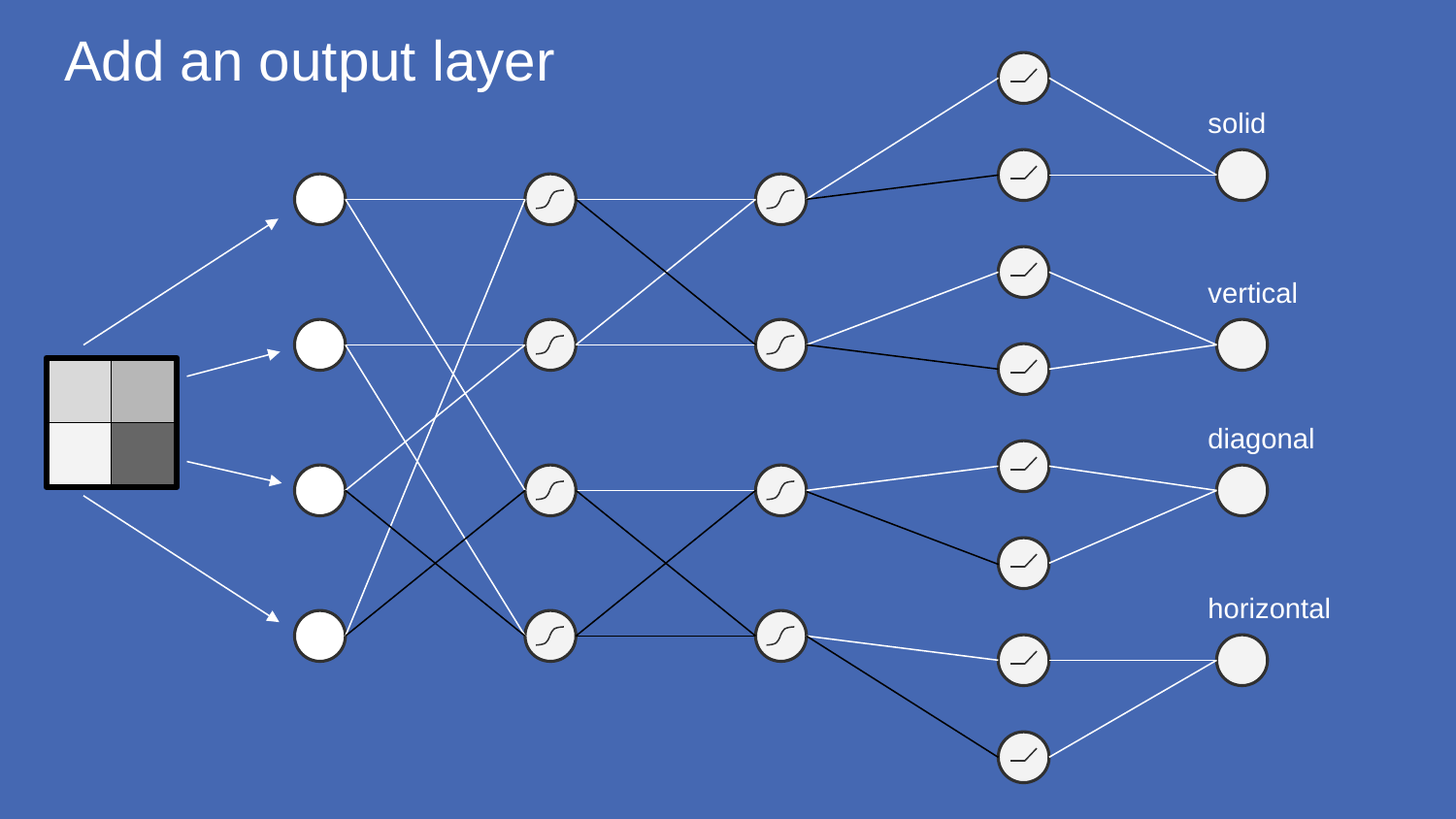

# Add an output layer

solid

vertical

diagonal

horizontal